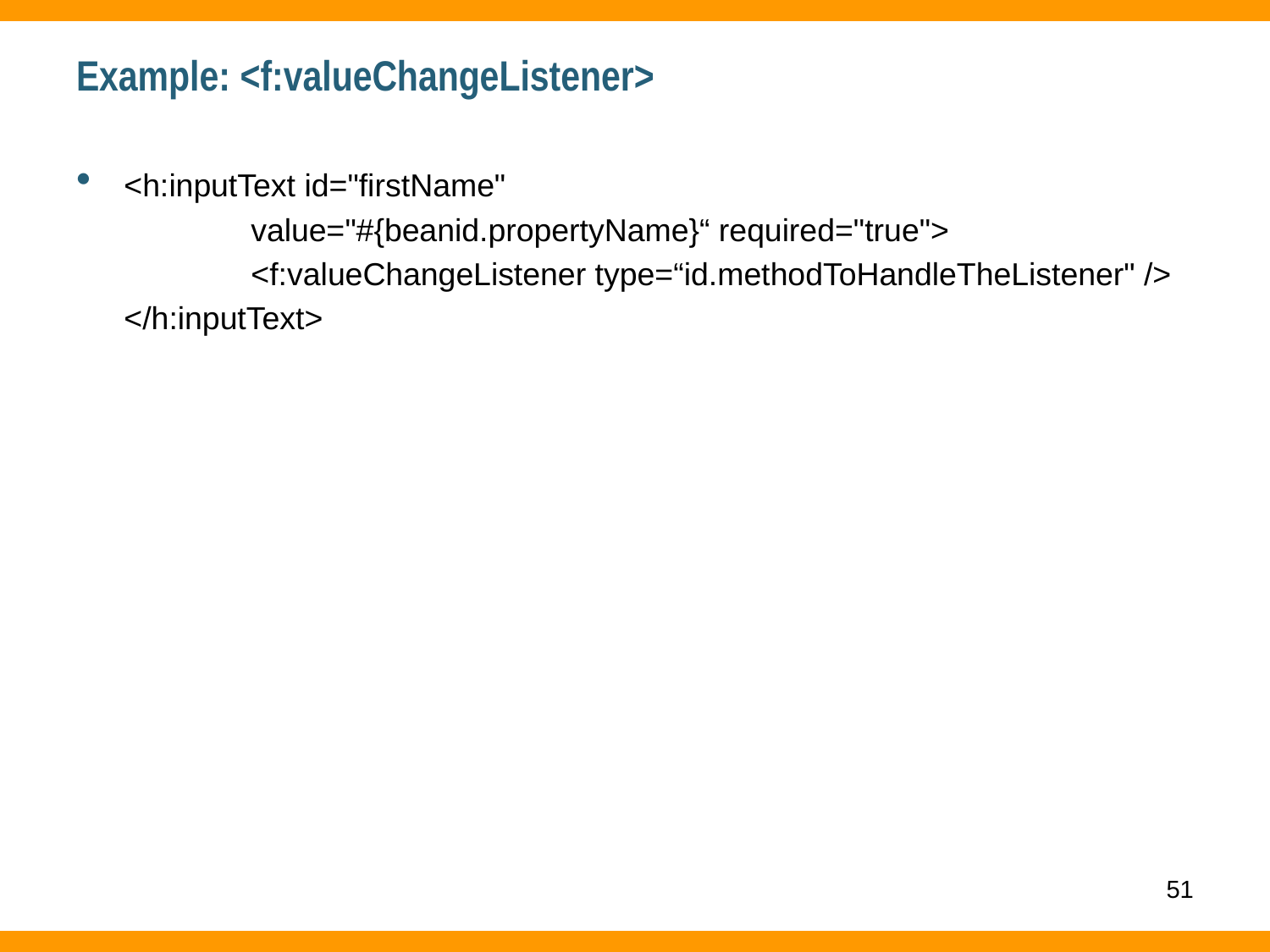

# Example: <f:valueChangeListener>
<h:inputText id="firstName"
		value="#{beanid.propertyName}“ required="true">
		<f:valueChangeListener type=“id.methodToHandleTheListener" />
	</h:inputText>
51